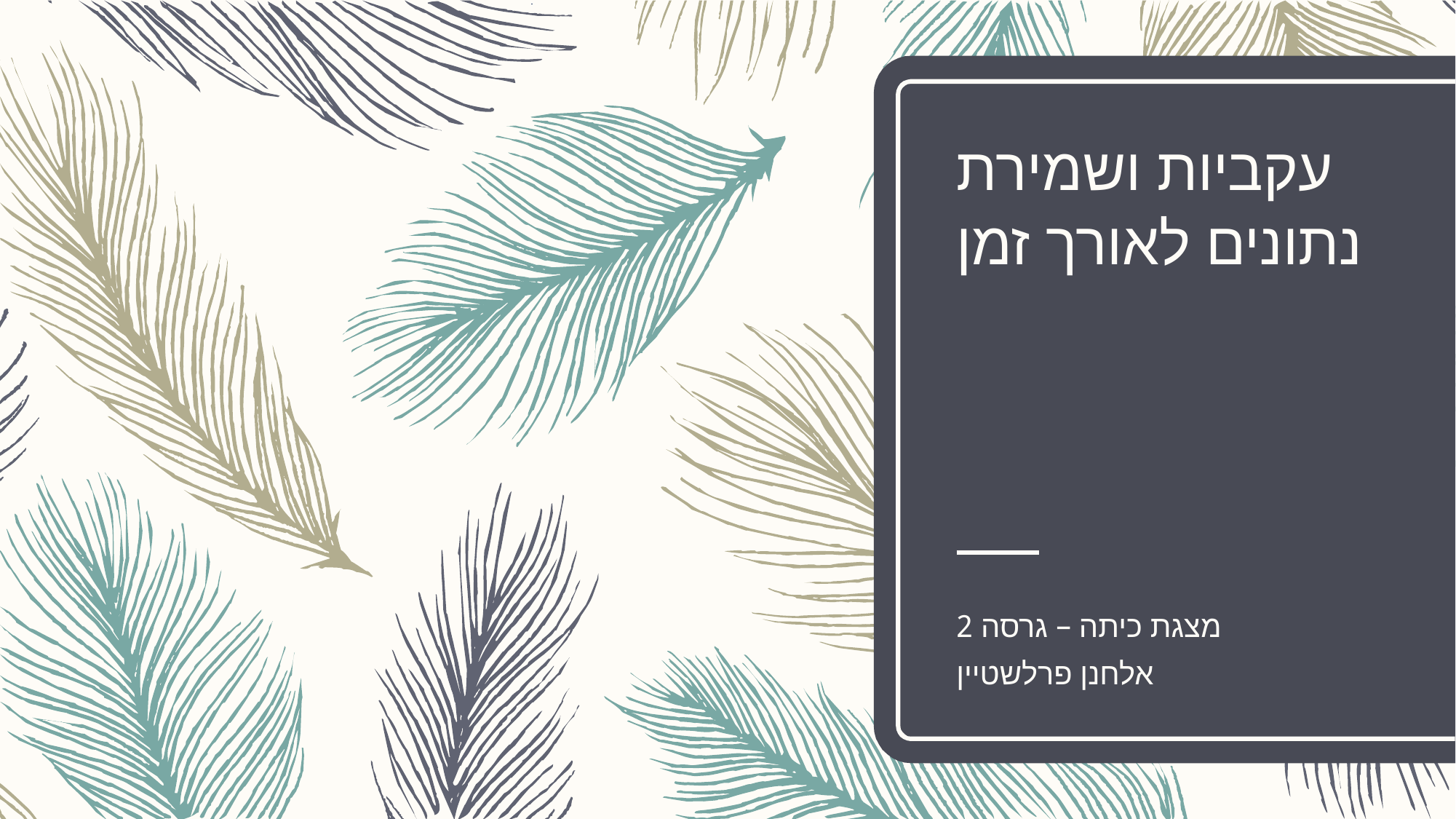

# עקביות ושמירת נתונים לאורך זמן
מצגת כיתה – גרסה 2
אלחנן פרלשטיין